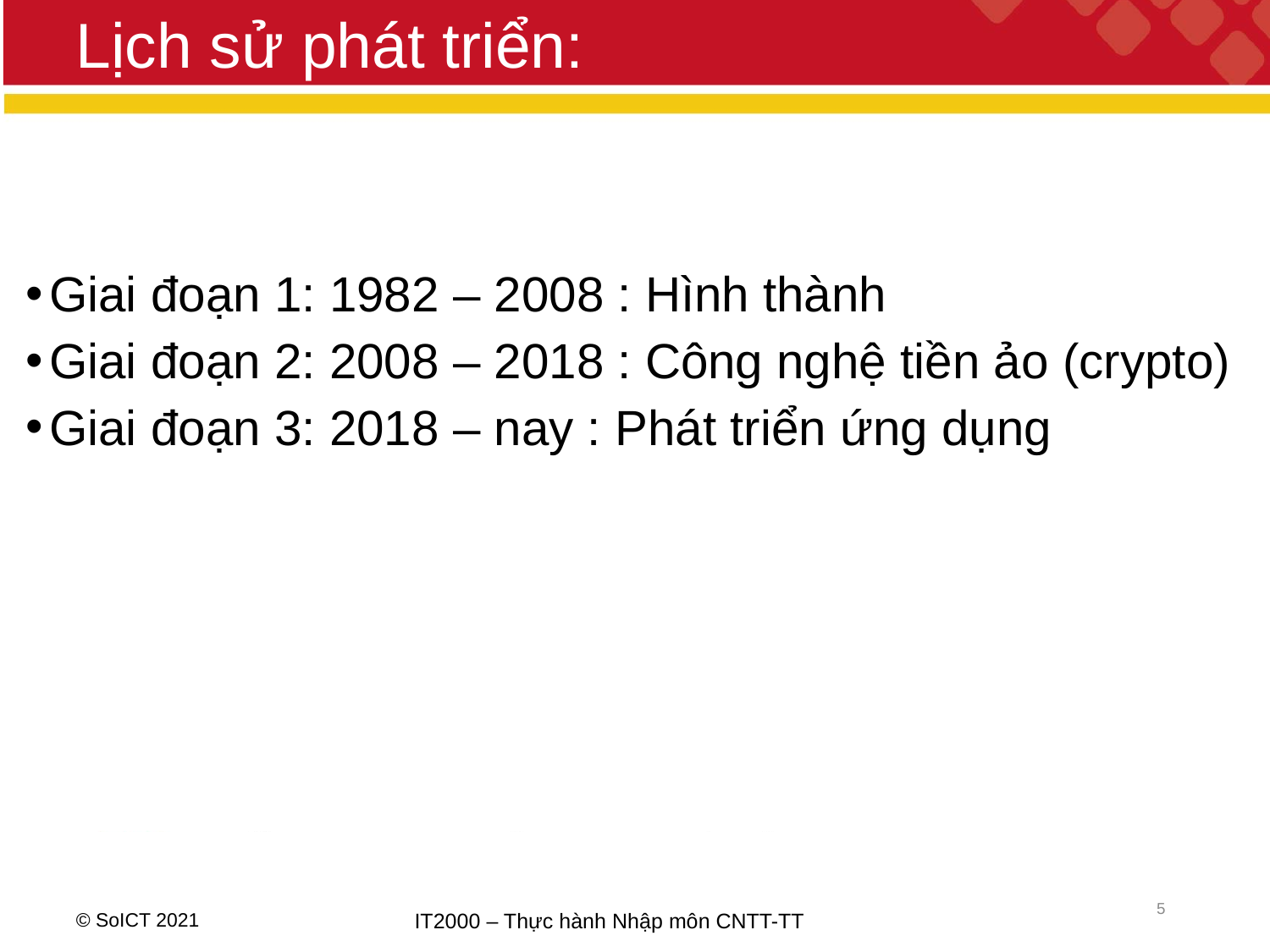

# Lịch sử phát triển:

Giai đoạn 1: 1982 – 2008 : Hình thành
Giai đoạn 2: 2008 – 2018 : Công nghệ tiền ảo (crypto)
Giai đoạn 3: 2018 – nay : Phát triển ứng dụng

5